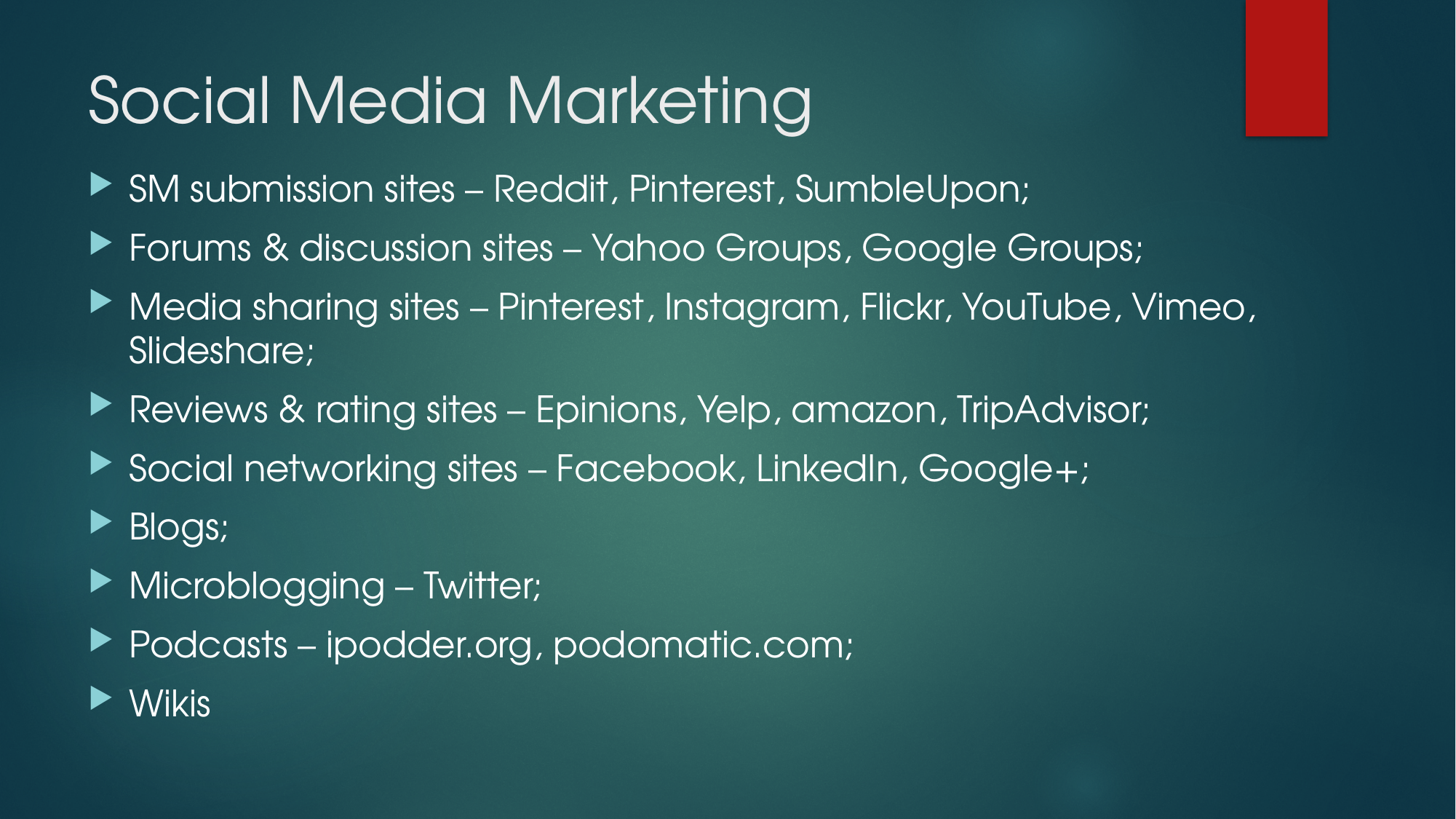

# Social Media Marketing
SM submission sites – Reddit, Pinterest, SumbleUpon;
Forums & discussion sites – Yahoo Groups, Google Groups;
Media sharing sites – Pinterest, Instagram, Flickr, YouTube, Vimeo, Slideshare;
Reviews & rating sites – Epinions, Yelp, amazon, TripAdvisor;
Social networking sites – Facebook, LinkedIn, Google+;
Blogs;
Microblogging – Twitter;
Podcasts – ipodder.org, podomatic.com;
Wikis